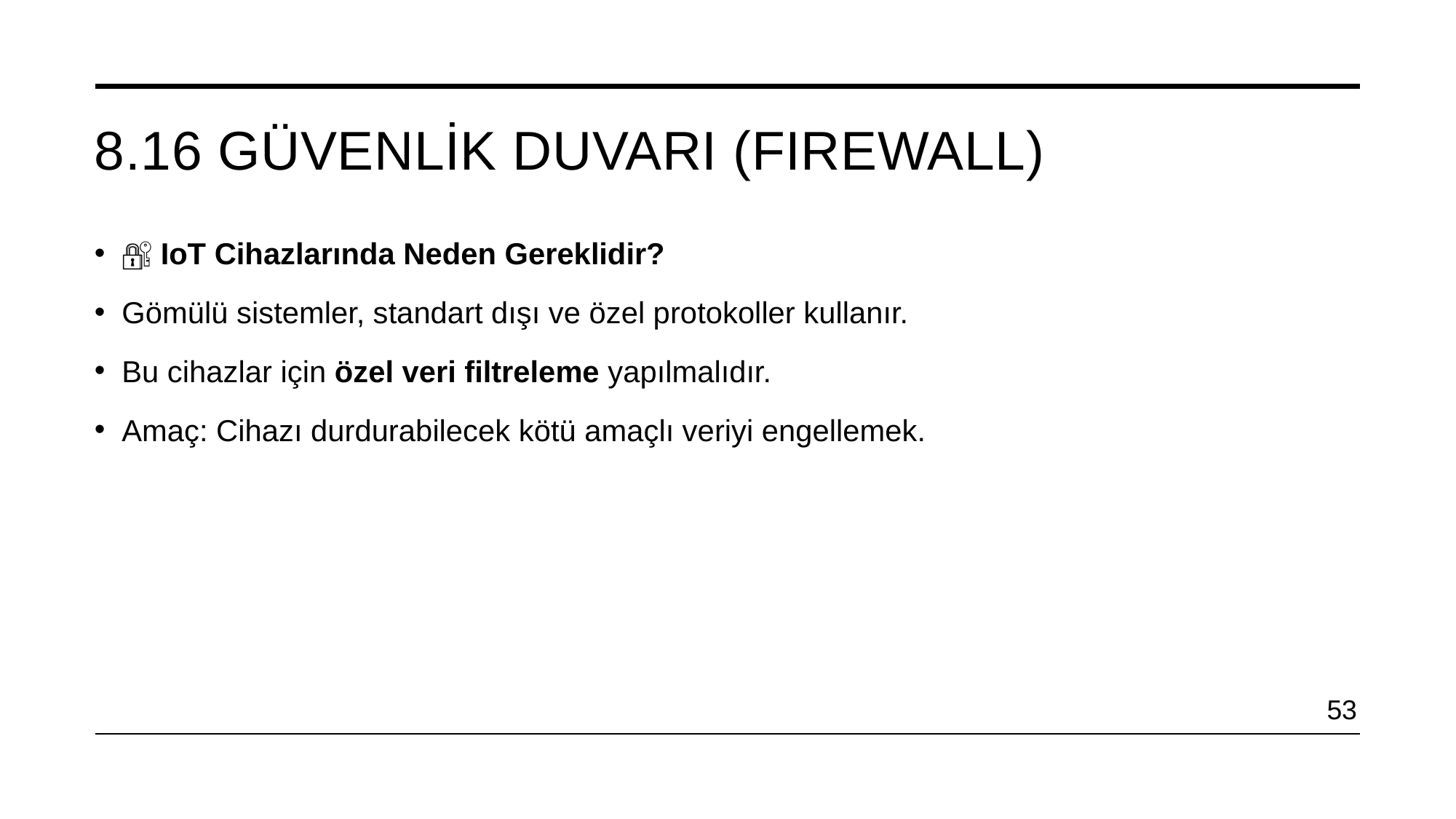

# 8.16 Güvenlik Duvarı (Fırewall)
🔐 IoT Cihazlarında Neden Gereklidir?
Gömülü sistemler, standart dışı ve özel protokoller kullanır.
Bu cihazlar için özel veri filtreleme yapılmalıdır.
Amaç: Cihazı durdurabilecek kötü amaçlı veriyi engellemek.
53